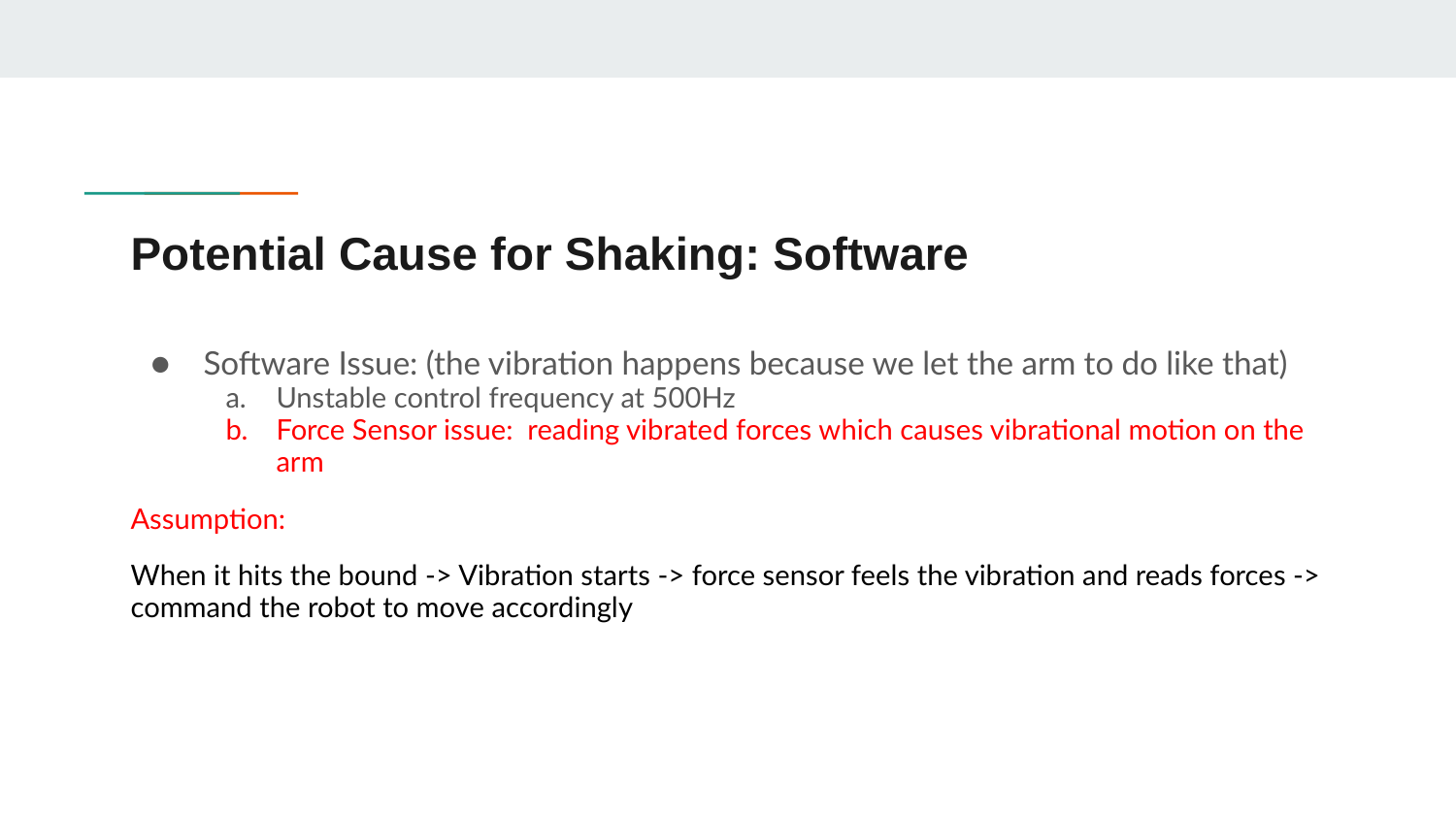

# Potential Cause for Shaking: Software
Software Issue: (the vibration happens because we let the arm to do like that)
Unstable control frequency at 500Hz
Force Sensor issue:  reading vibrated forces which causes vibrational motion on the arm
Assumption:
When it hits the bound -> Vibration starts -> force sensor feels the vibration and reads forces -> command the robot to move accordingly